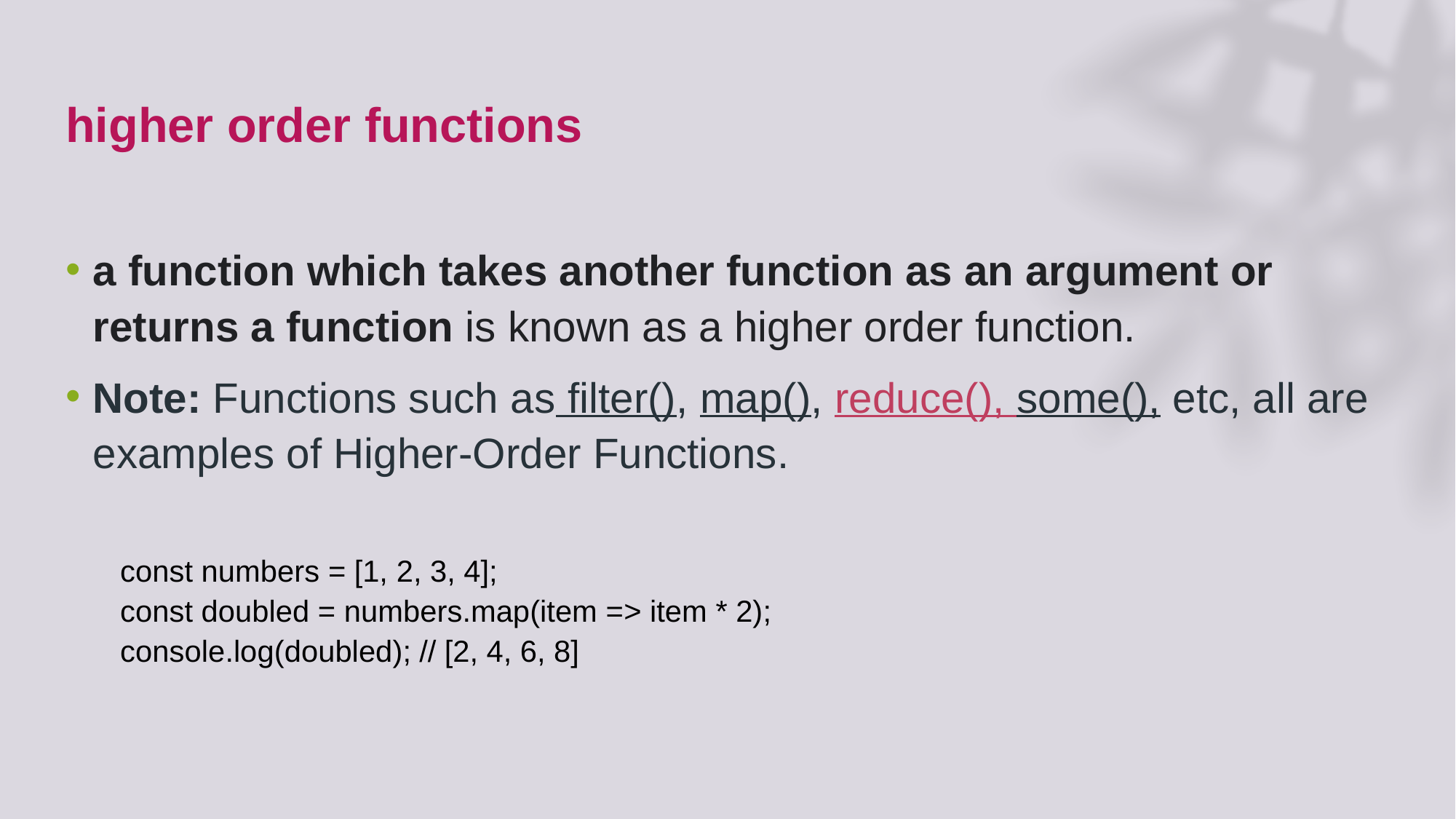

# higher order functions
a function which takes another function as an argument or returns a function is known as a higher order function.
Note: Functions such as filter(), map(), reduce(), some(), etc, all are examples of Higher-Order Functions.

const numbers = [1, 2, 3, 4];
const doubled = numbers.map(item => item * 2);
console.log(doubled); // [2, 4, 6, 8]